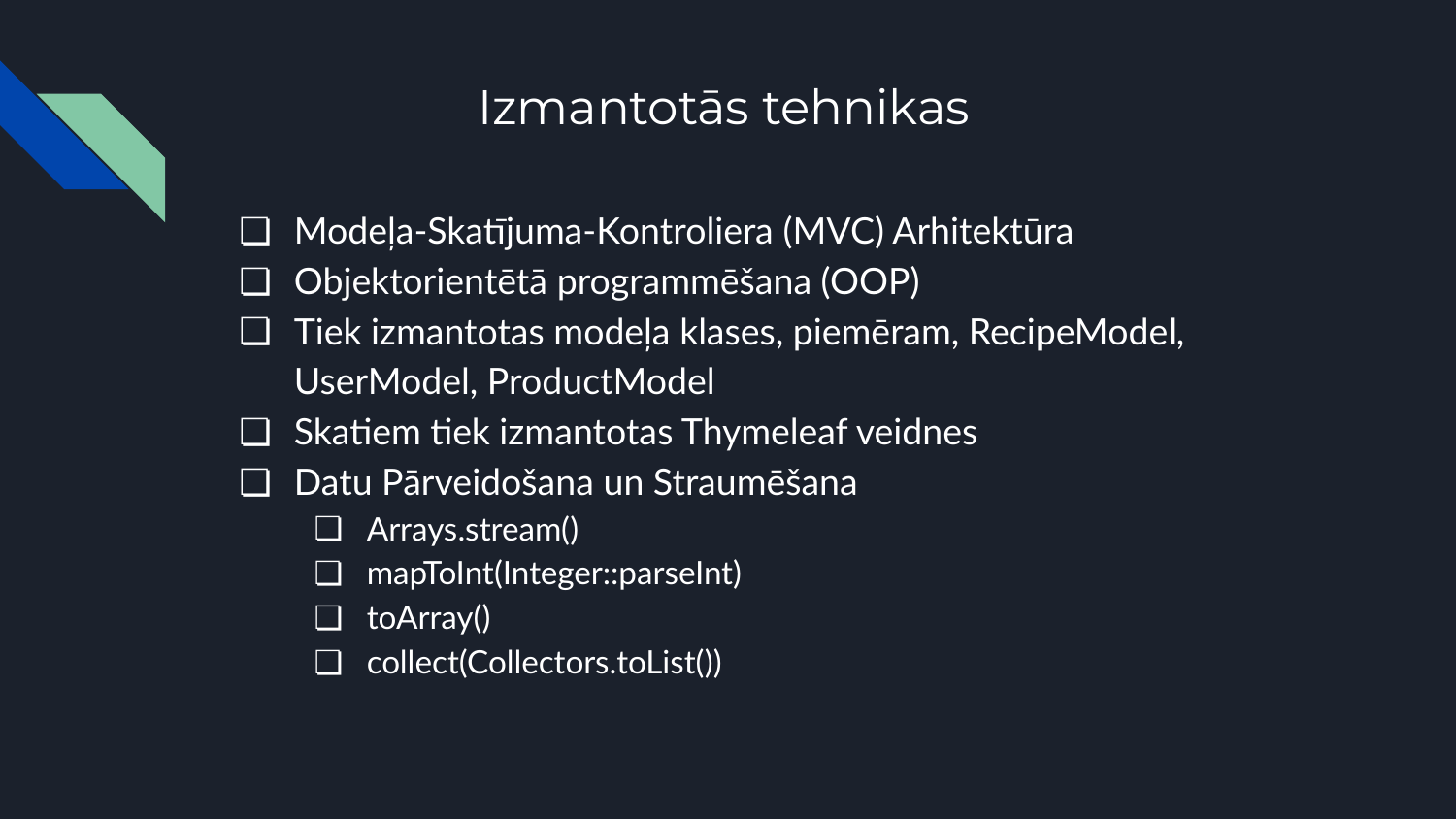

# Izmantotās tehnikas
Modeļa-Skatījuma-Kontroliera (MVC) Arhitektūra
Objektorientētā programmēšana (OOP)
Tiek izmantotas modeļa klases, piemēram, RecipeModel, UserModel, ProductModel
Skatiem tiek izmantotas Thymeleaf veidnes
Datu Pārveidošana un Straumēšana
Arrays.stream()
mapToInt(Integer::parseInt)
toArray()
collect(Collectors.toList())